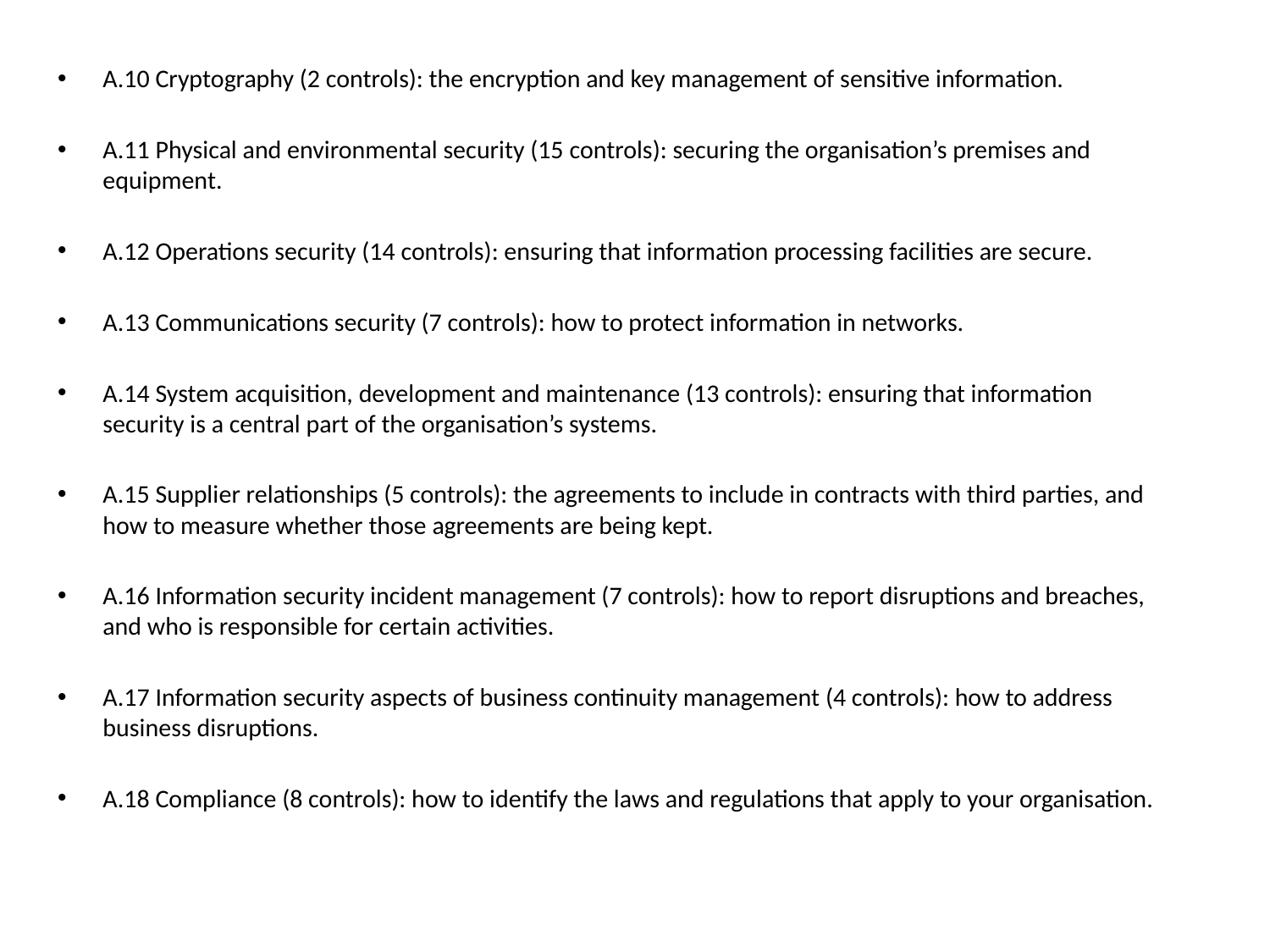

A.10 Cryptography (2 controls): the encryption and key management of sensitive information.

A.11 Physical and environmental security (15 controls): securing the organisation’s premises and equipment.

A.12 Operations security (14 controls): ensuring that information processing facilities are secure.

A.13 Communications security (7 controls): how to protect information in networks.

A.14 System acquisition, development and maintenance (13 controls): ensuring that information security is a central part of the organisation’s systems.

A.15 Supplier relationships (5 controls): the agreements to include in contracts with third parties, and how to measure whether those agreements are being kept.

A.16 Information security incident management (7 controls): how to report disruptions and breaches, and who is responsible for certain activities.

A.17 Information security aspects of business continuity management (4 controls): how to address business disruptions.

A.18 Compliance (8 controls): how to identify the laws and regulations that apply to your organisation.